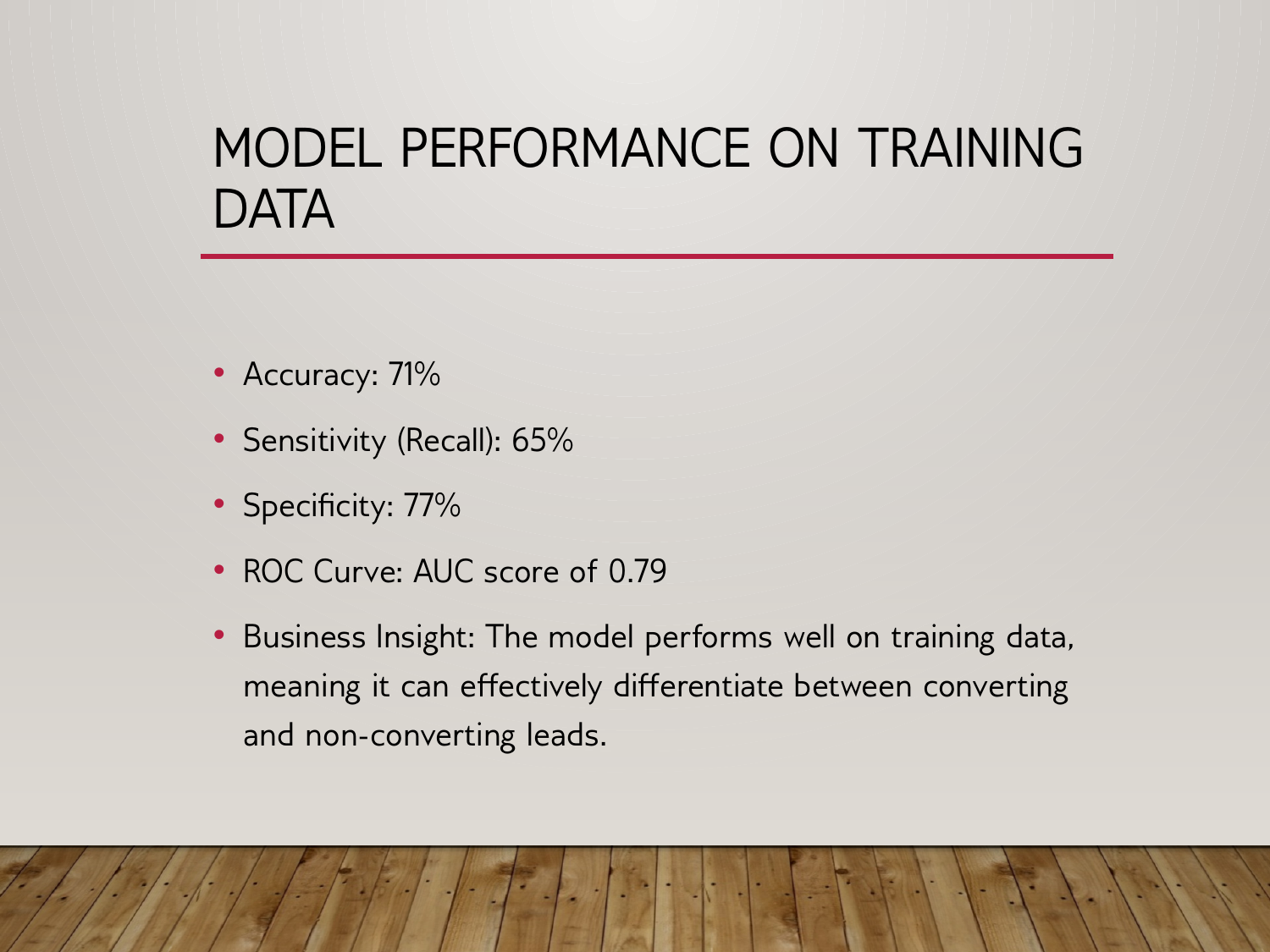

# Model Performance on Training Data

Accuracy: 71%
Sensitivity (Recall): 65%
Specificity: 77%
ROC Curve: AUC score of 0.79
Business Insight: The model performs well on training data, meaning it can effectively differentiate between converting and non-converting leads.